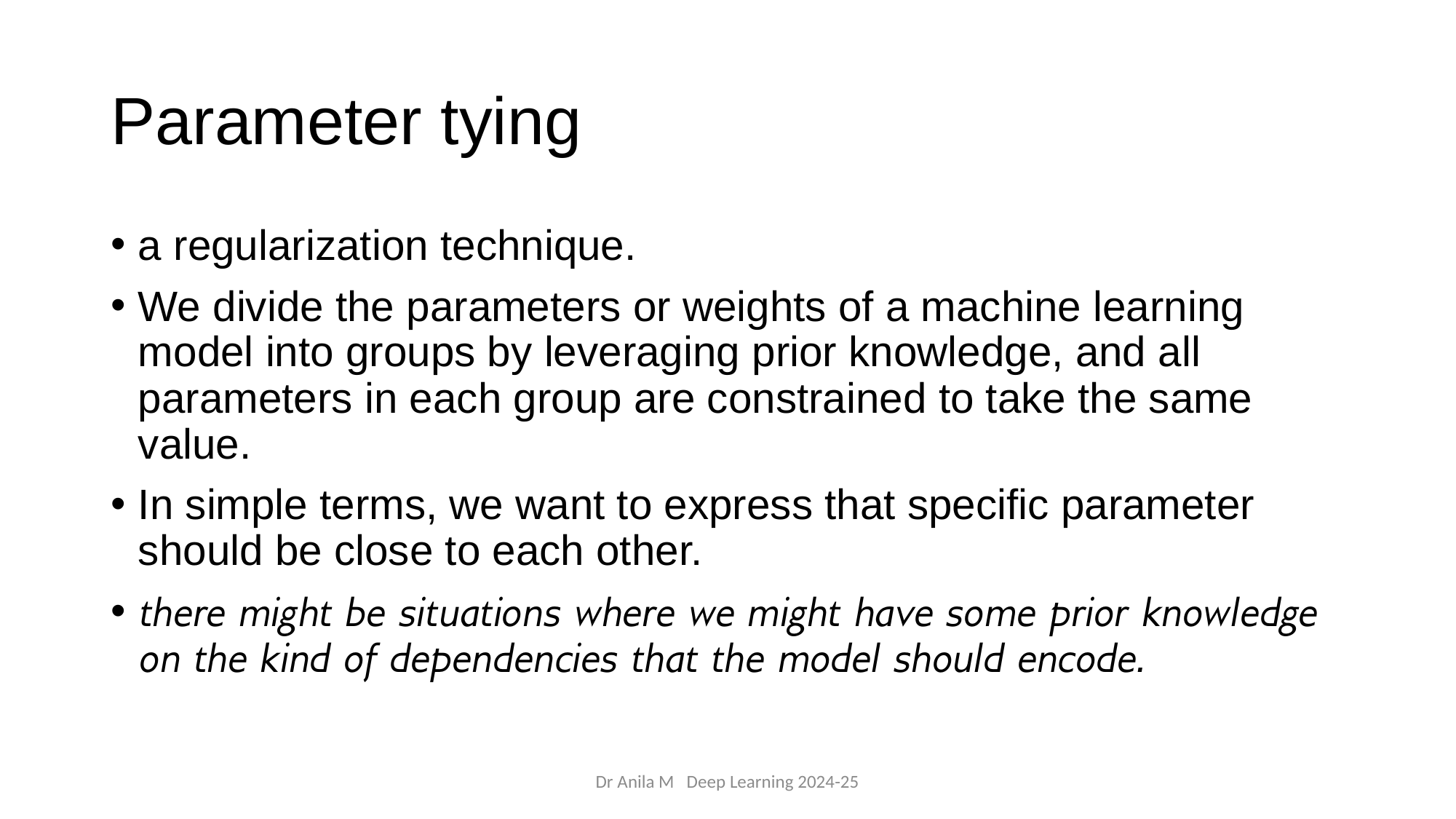

# Parameter tying
a regularization technique.
We divide the parameters or weights of a machine learning model into groups by leveraging prior knowledge, and all parameters in each group are constrained to take the same value.
In simple terms, we want to express that specific parameter should be close to each other.
there might be situations where we might have some prior knowledge on the kind of dependencies that the model should encode.
Dr Anila M   Deep Learning 2024-25